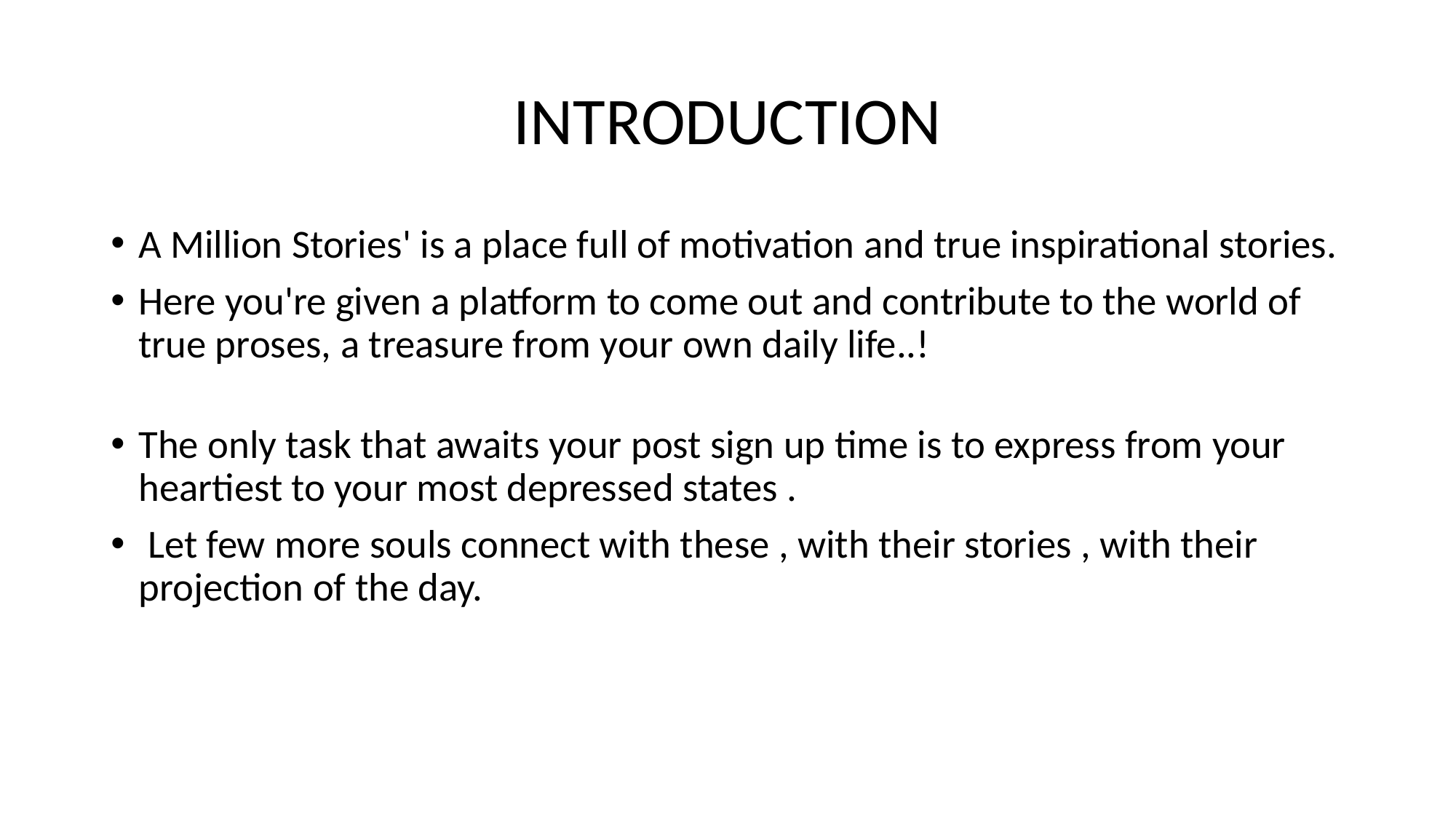

# INTRODUCTION
A Million Stories' is a place full of motivation and true inspirational stories.
Here you're given a platform to come out and contribute to the world of true proses, a treasure from your own daily life..!
The only task that awaits your post sign up time is to express from your heartiest to your most depressed states .
 Let few more souls connect with these , with their stories , with their projection of the day.